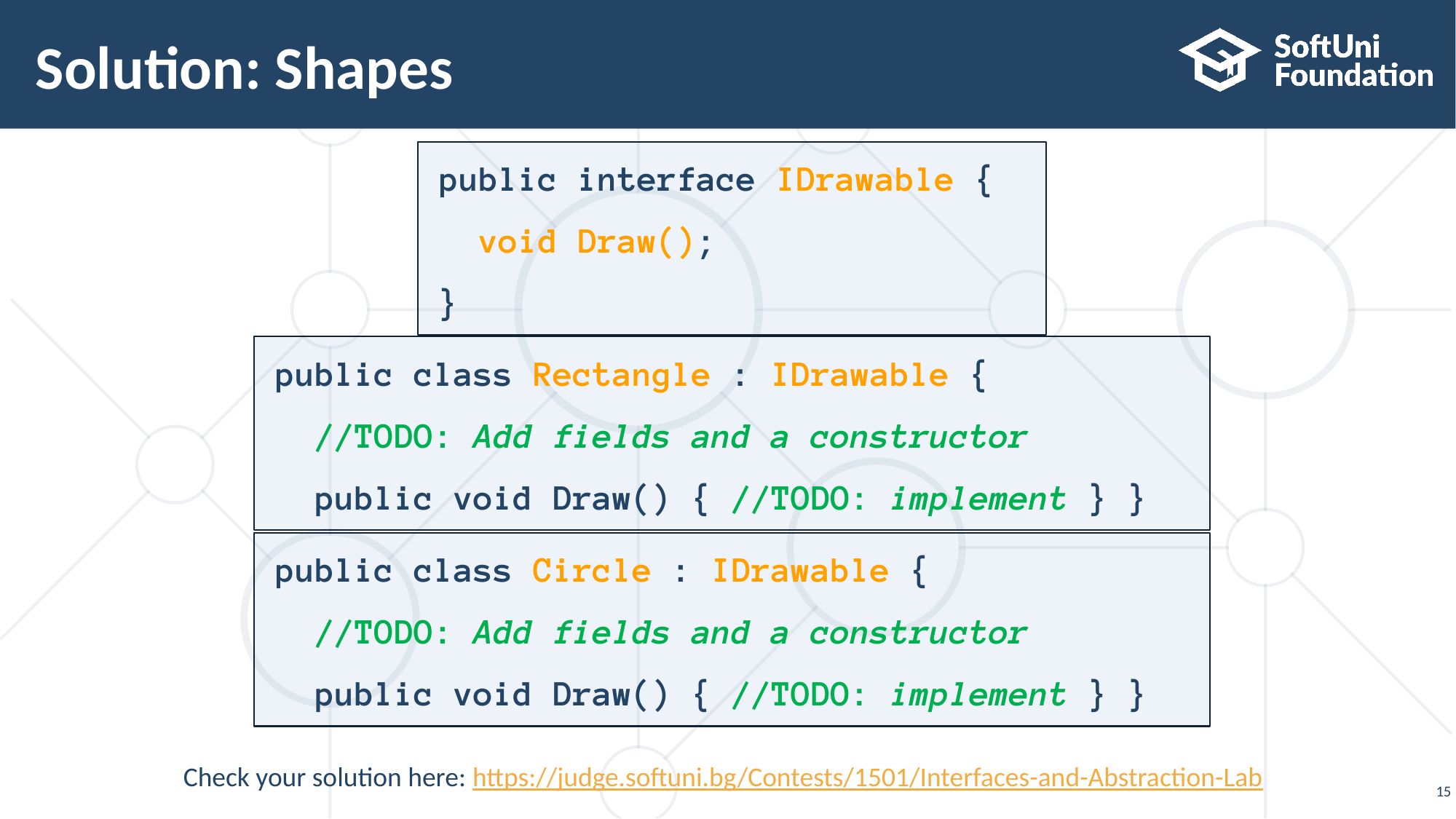

# Solution: Shapes
public interface IDrawable {
  void Draw();
}
public class Rectangle : IDrawable {
  //TODO: Add fields and a constructor
  public void Draw() { //TODO: implement } }
public class Circle : IDrawable {
  //TODO: Add fields and a constructor
  public void Draw() { //TODO: implement } }
Check your solution here: https://judge.softuni.bg/Contests/1501/Interfaces-and-Abstraction-Lab
15